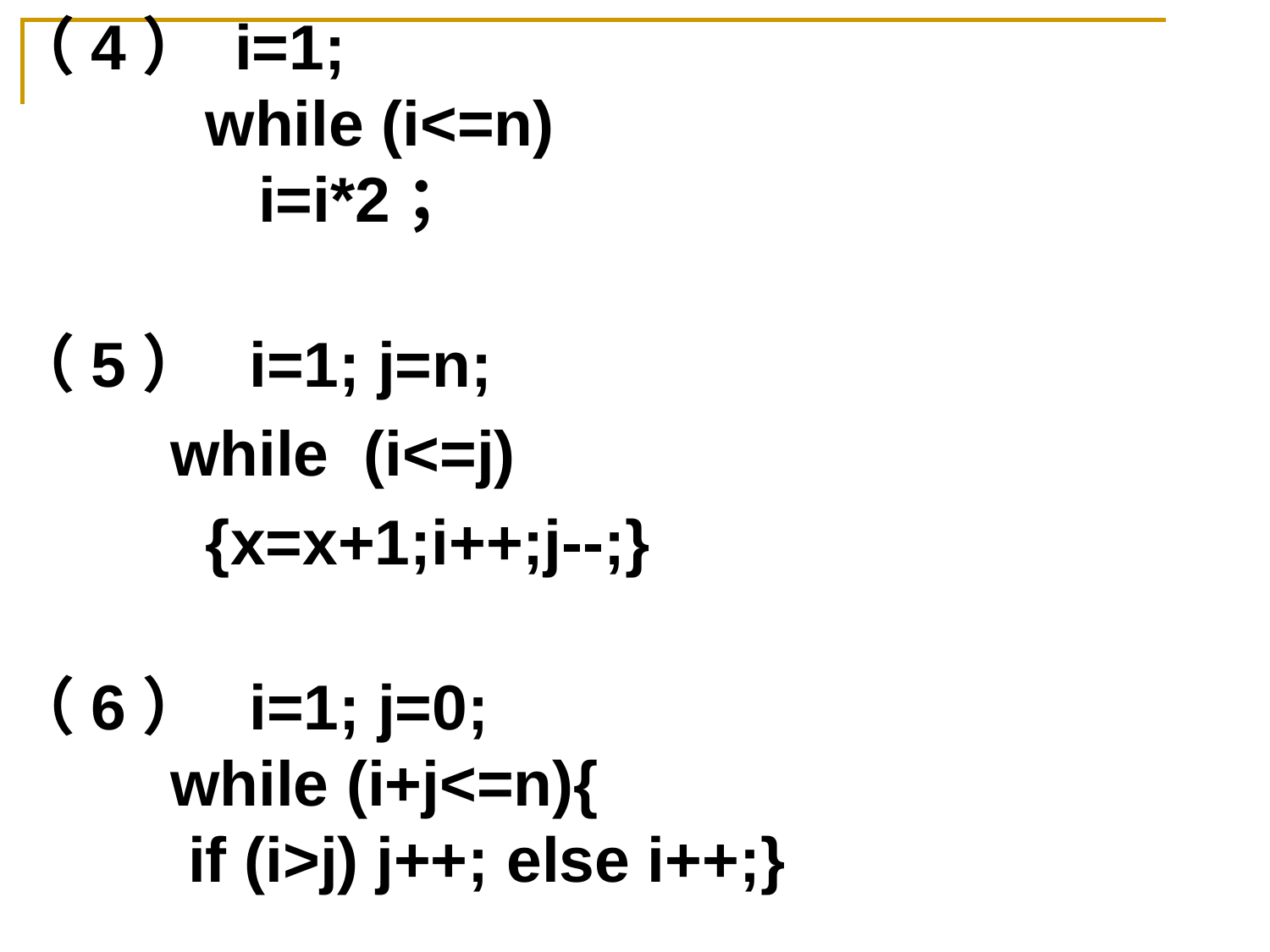

（4） i=1;
           while (i<=n)
              i=i*2；

（5）  i=1; j=n;
         while  (i<=j)
           {x=x+1;i++;j--;}

（6）  i=1; j=0;
         while (i+j<=n){
          if (i>j) j++; else i++;}